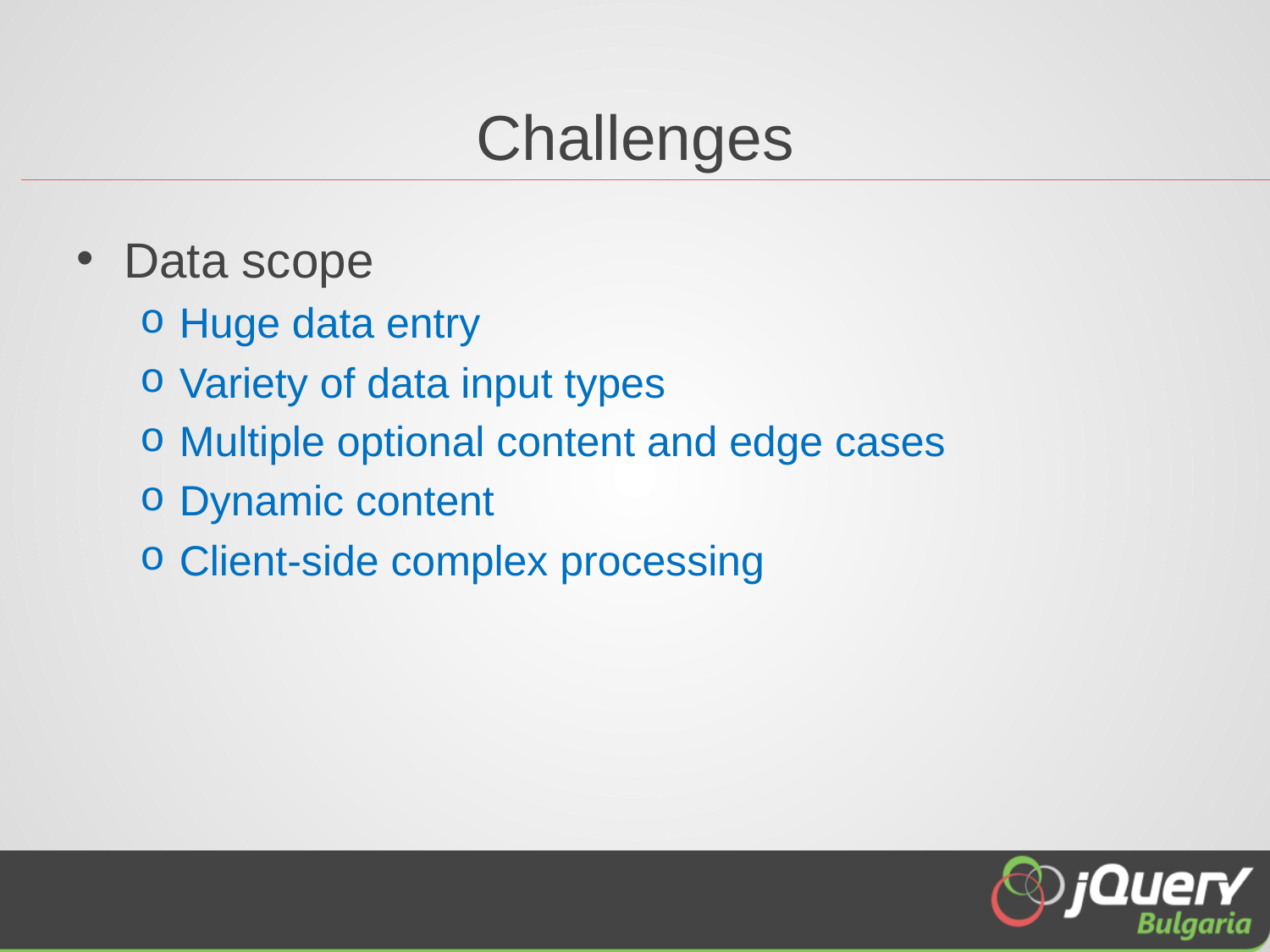

# Challenges
Data scope
Huge data entry
Variety of data input types
Multiple optional content and edge cases
Dynamic content
Client-side complex processing